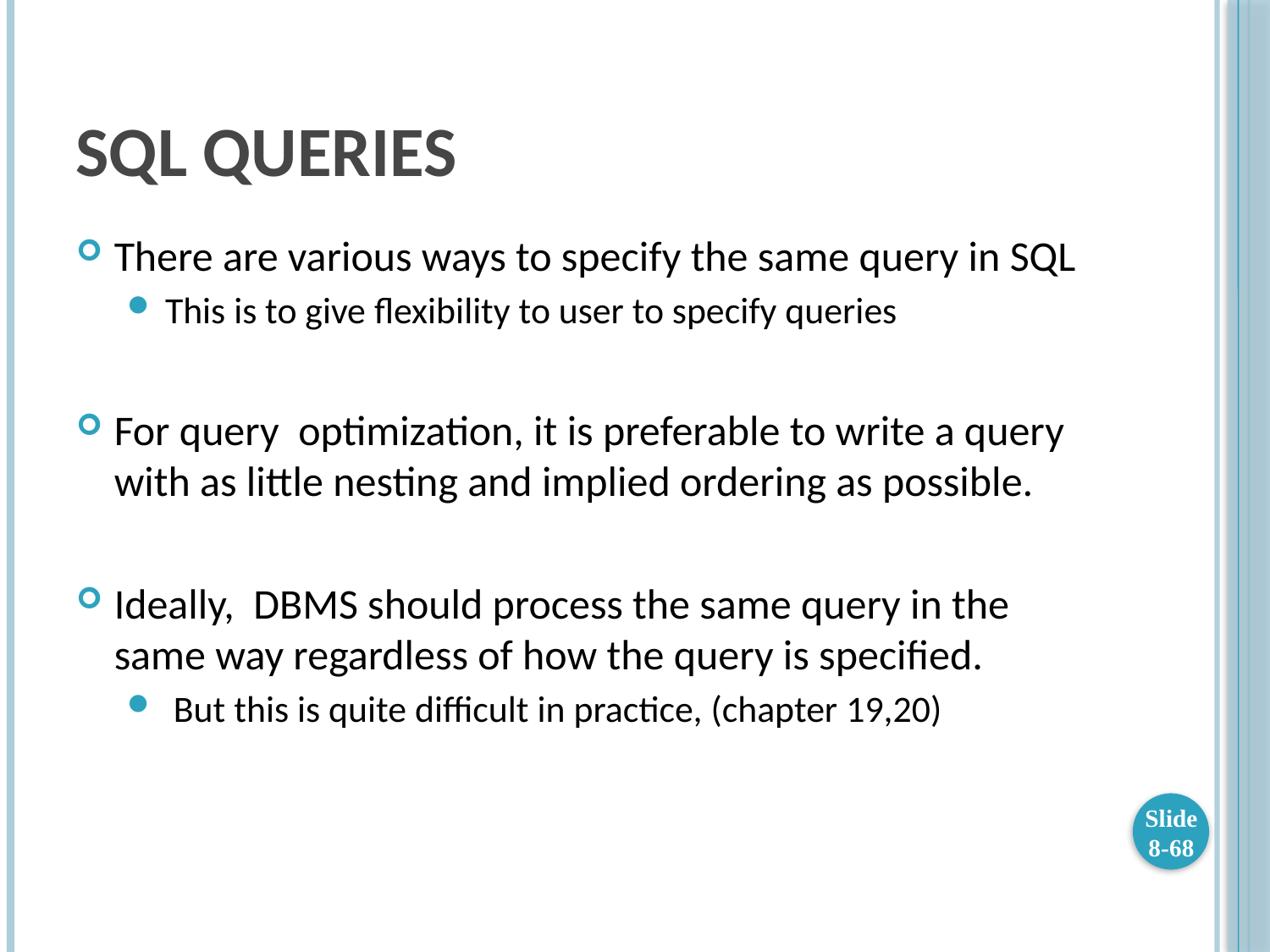

# SQL Queries
There are various ways to specify the same query in SQL
This is to give flexibility to user to specify queries

For query  optimization, it is preferable to write a query with as little nesting and implied ordering as possible.

Ideally,  DBMS should process the same query in the same way regardless of how the query is specified.
 But this is quite difficult in practice, (chapter 19,20)
Slide 8-68